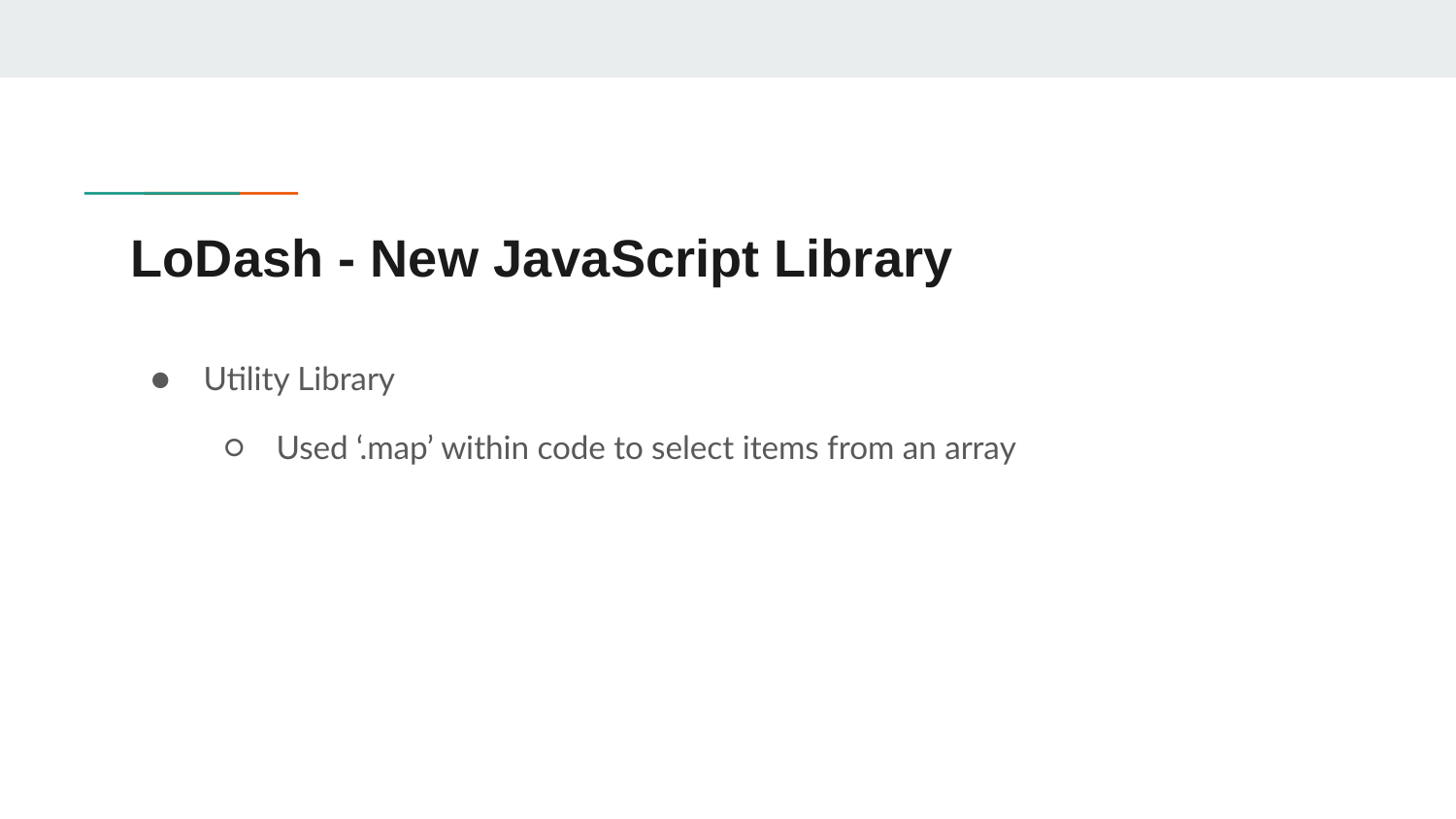

# LoDash - New JavaScript Library

Utility Library
Used ‘.map’ within code to select items from an array